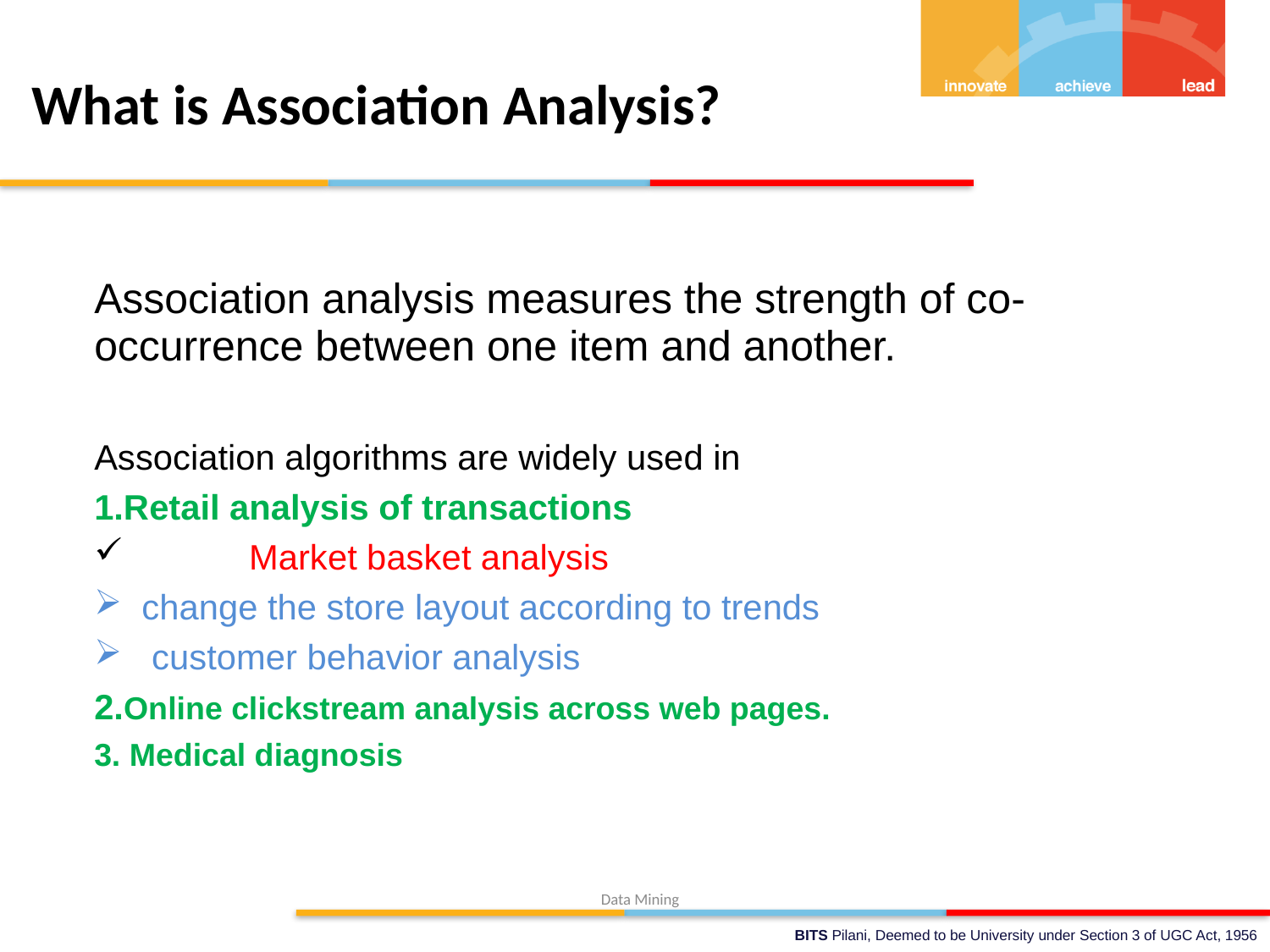

What is Association Analysis?

Association analysis measures the strength of co-occurrence between one item and another.

Association algorithms are widely used in
1.Retail analysis of transactions
           Market basket analysis
change the store layout according to trends
 customer behavior analysis
2.Online clickstream analysis across web pages.
3. Medical diagnosis